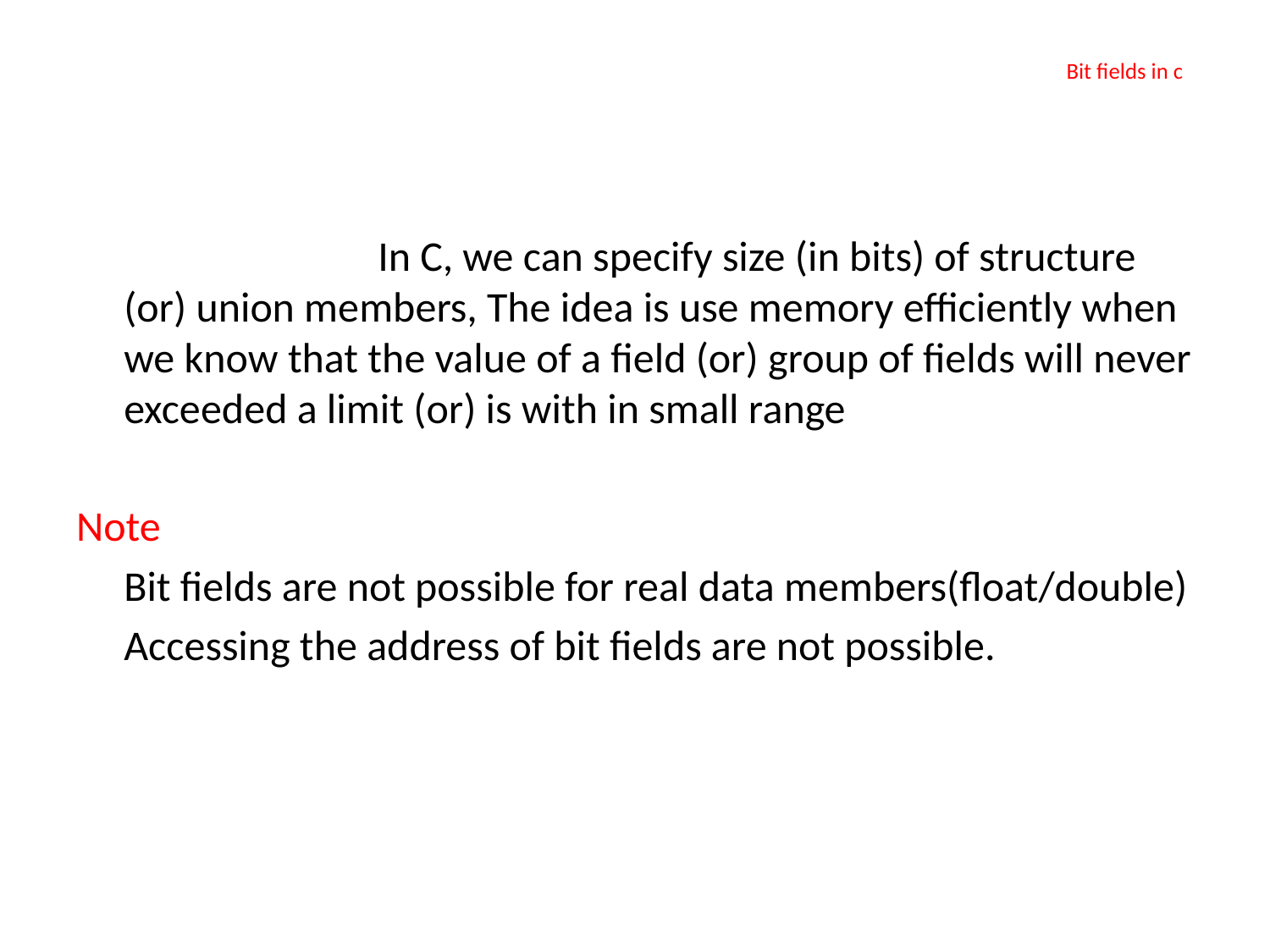

# Bit fields in c
			In C, we can specify size (in bits) of structure (or) union members, The idea is use memory efficiently when we know that the value of a field (or) group of fields will never exceeded a limit (or) is with in small range

Note
	Bit fields are not possible for real data members(float/double)
	Accessing the address of bit fields are not possible.